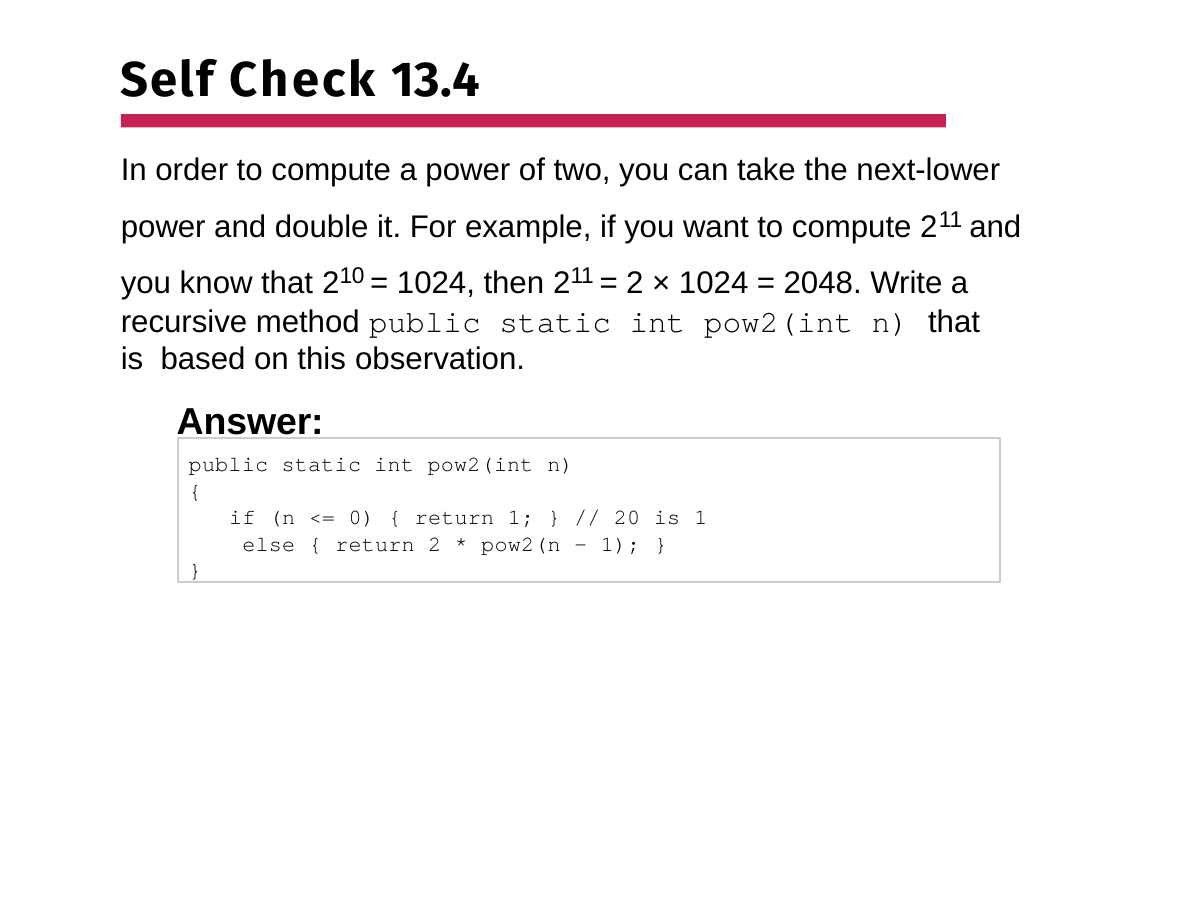

# Self Check 13.4

In order to compute a power of two, you can take the next-lower  power and double it. For example, if you want to compute 211 and
you know that 210 = 1024, then 211 = 2 × 1024 = 2048. Write a  recursive method public static int pow2(int n) that is  based on this observation.
Answer:
public static int pow2(int n)
{
if (n <= 0) { return 1; } // 20 is 1  else { return 2 * pow2(n - 1); }
}